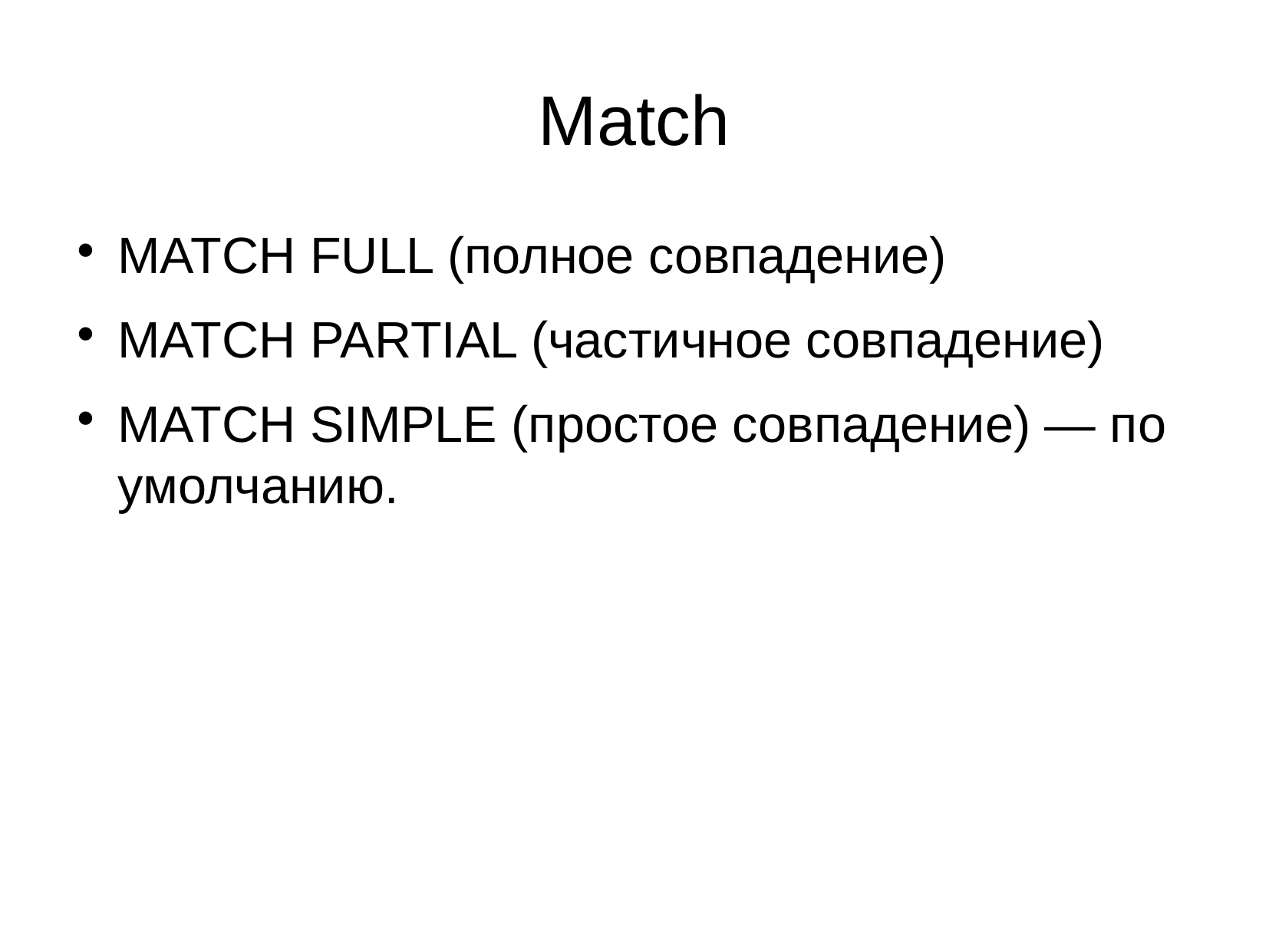

Match
MATCH FULL (полное совпадение)
MATCH PARTIAL (частичное совпадение)
MATCH SIMPLE (простое совпадение) — по умолчанию.